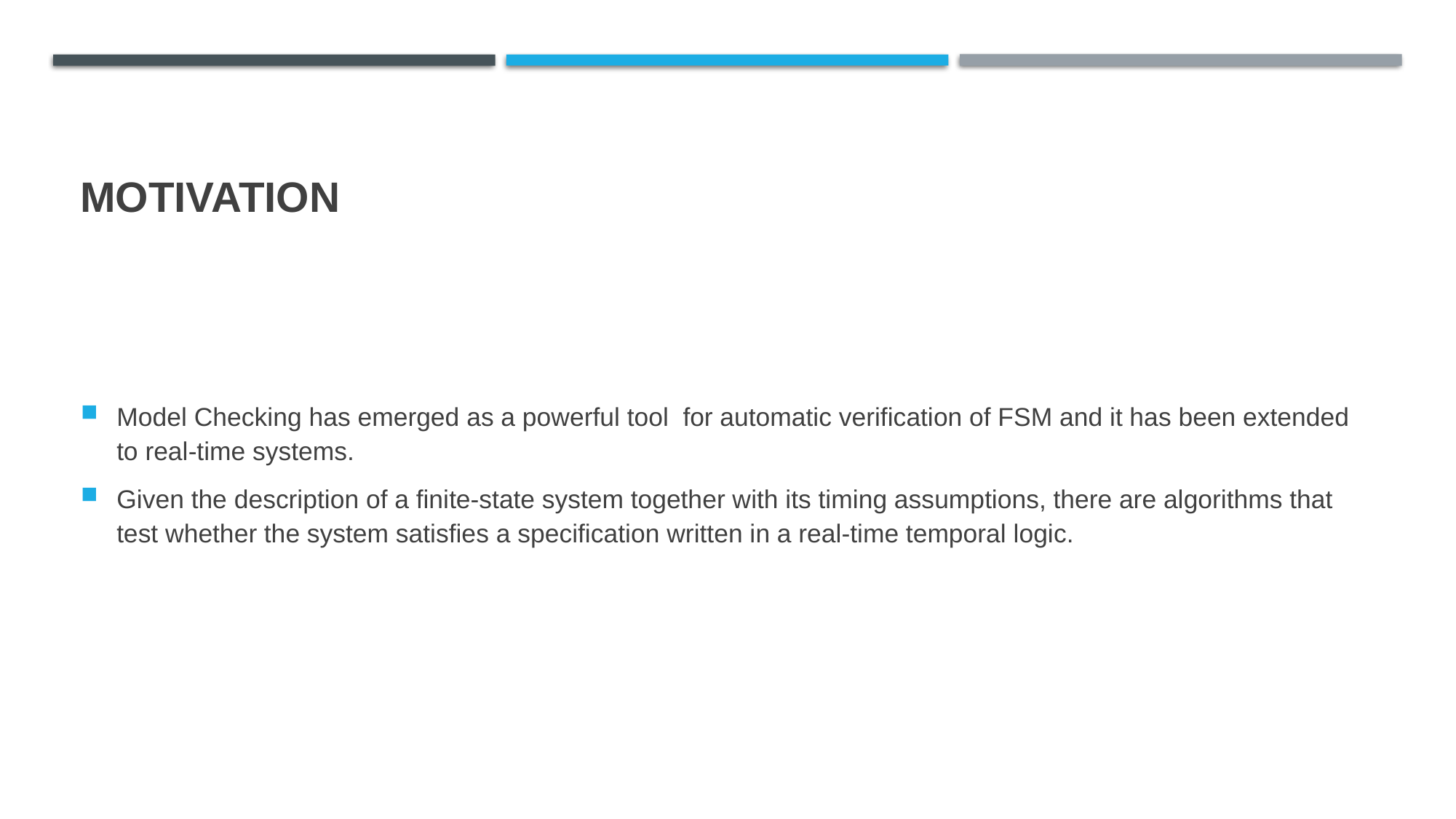

# Motivation
Model Checking has emerged as a powerful tool  for automatic verification of FSM and it has been extended to real-time systems.
Given the description of a finite-state system together with its timing assumptions, there are algorithms that test whether the system satisfies a specification written in a real-time temporal logic.